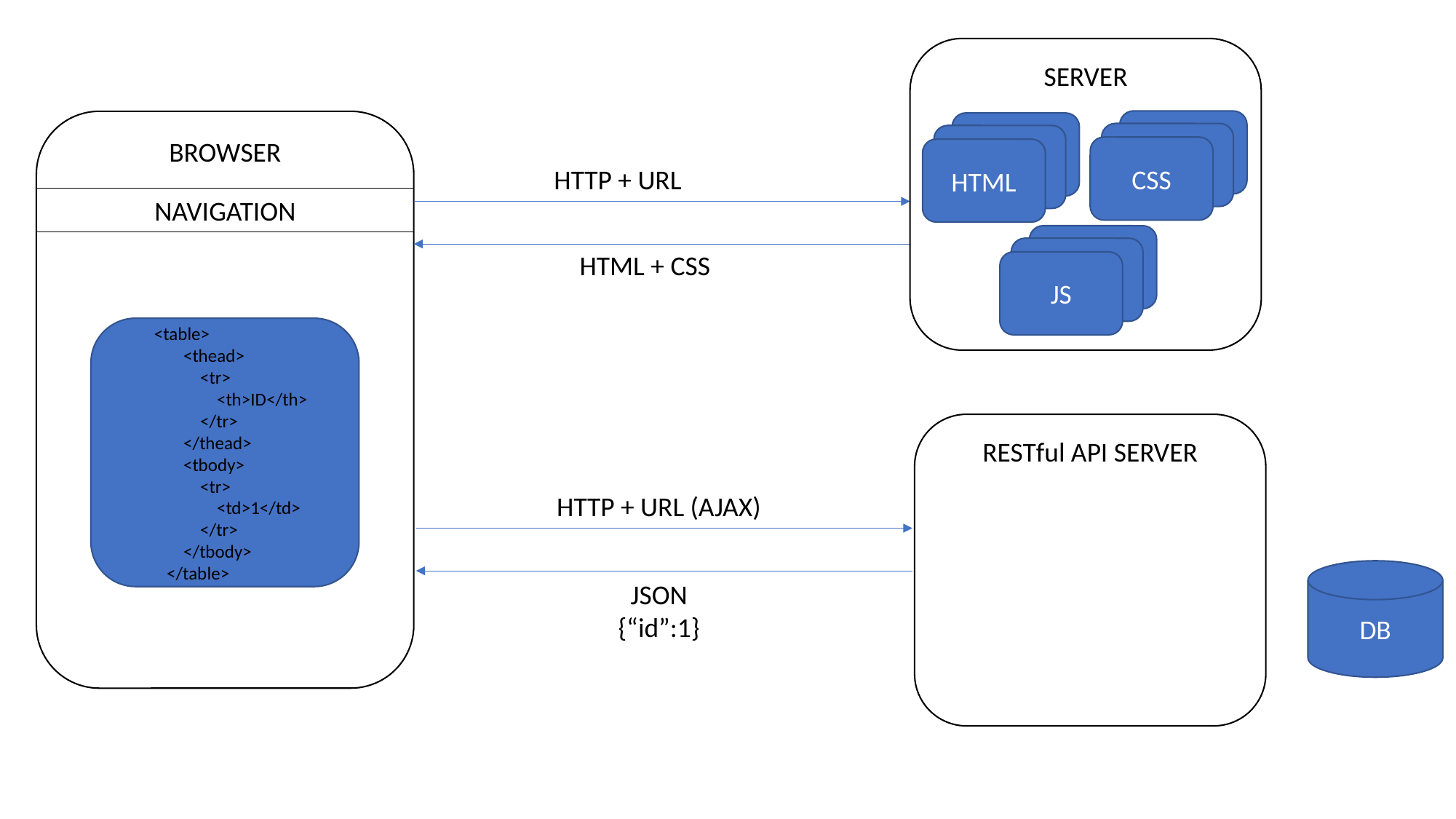

SERVER

CSS

HTML

JS
BROWSER
HTTP + URL
NAVIGATION
HTML + CSS
 <table>
        <thead>
            <tr>
                <th>ID</th>
            </tr>
        </thead>
        <tbody>
            <tr>
                <td>1</td>
            </tr>
        </tbody>
    </table>

RESTful API SERVER

HTTP + URL (AJAX)
DB
JSON
{“id”:1}